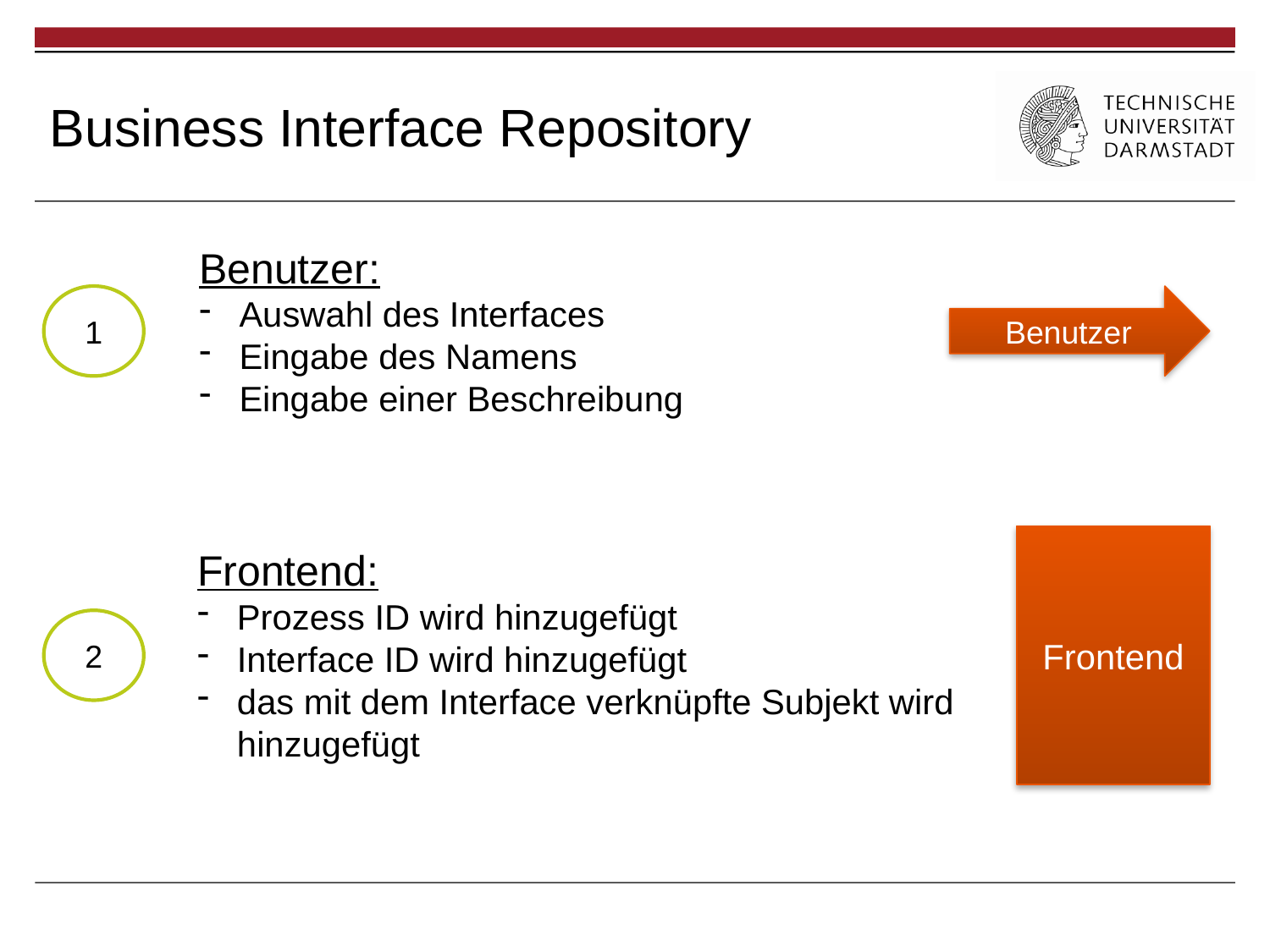

# Business Interface Repository
Benutzer:
Auswahl des Interfaces
Eingabe des Namens
Eingabe einer Beschreibung
1
Benutzer
Frontend
Frontend:
Prozess ID wird hinzugefügt
Interface ID wird hinzugefügt
das mit dem Interface verknüpfte Subjekt wird hinzugefügt
2